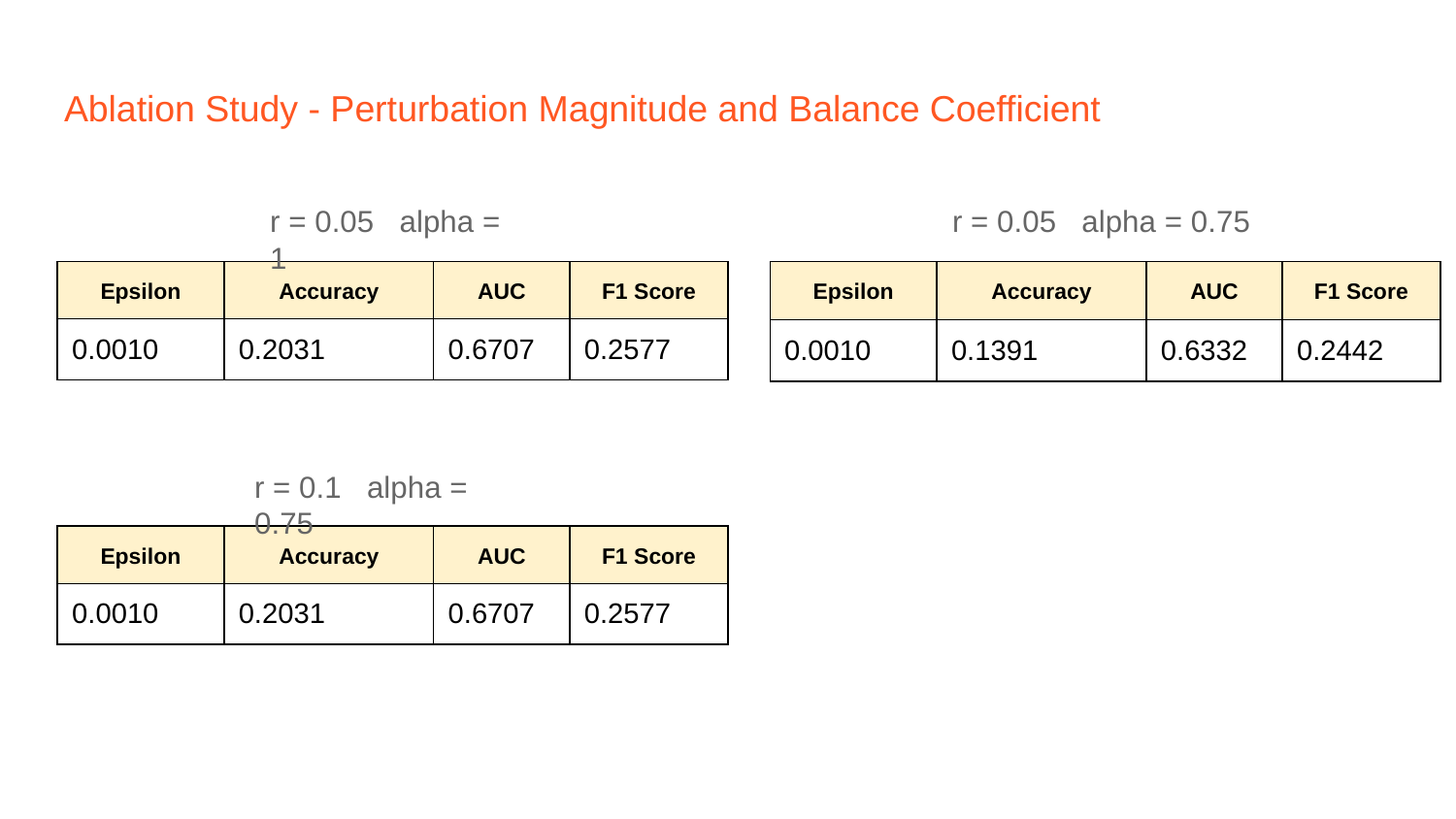

# Ablation Study - Perturbation Magnitude and Balance Coefficient
r = 0.05   alpha = 1
r = 0.05   alpha = 0.75
| Epsilon | Accuracy | AUC | F1 Score |
| --- | --- | --- | --- |
| 0.0010 | 0.2031 | 0.6707 | 0.2577 |
| Epsilon | Accuracy | AUC | F1 Score |
| --- | --- | --- | --- |
| 0.0010 | 0.1391 | 0.6332 | 0.2442 |
r = 0.1   alpha = 0.75
| Epsilon | Accuracy | AUC | F1 Score |
| --- | --- | --- | --- |
| 0.0010 | 0.2031 | 0.6707 | 0.2577 |